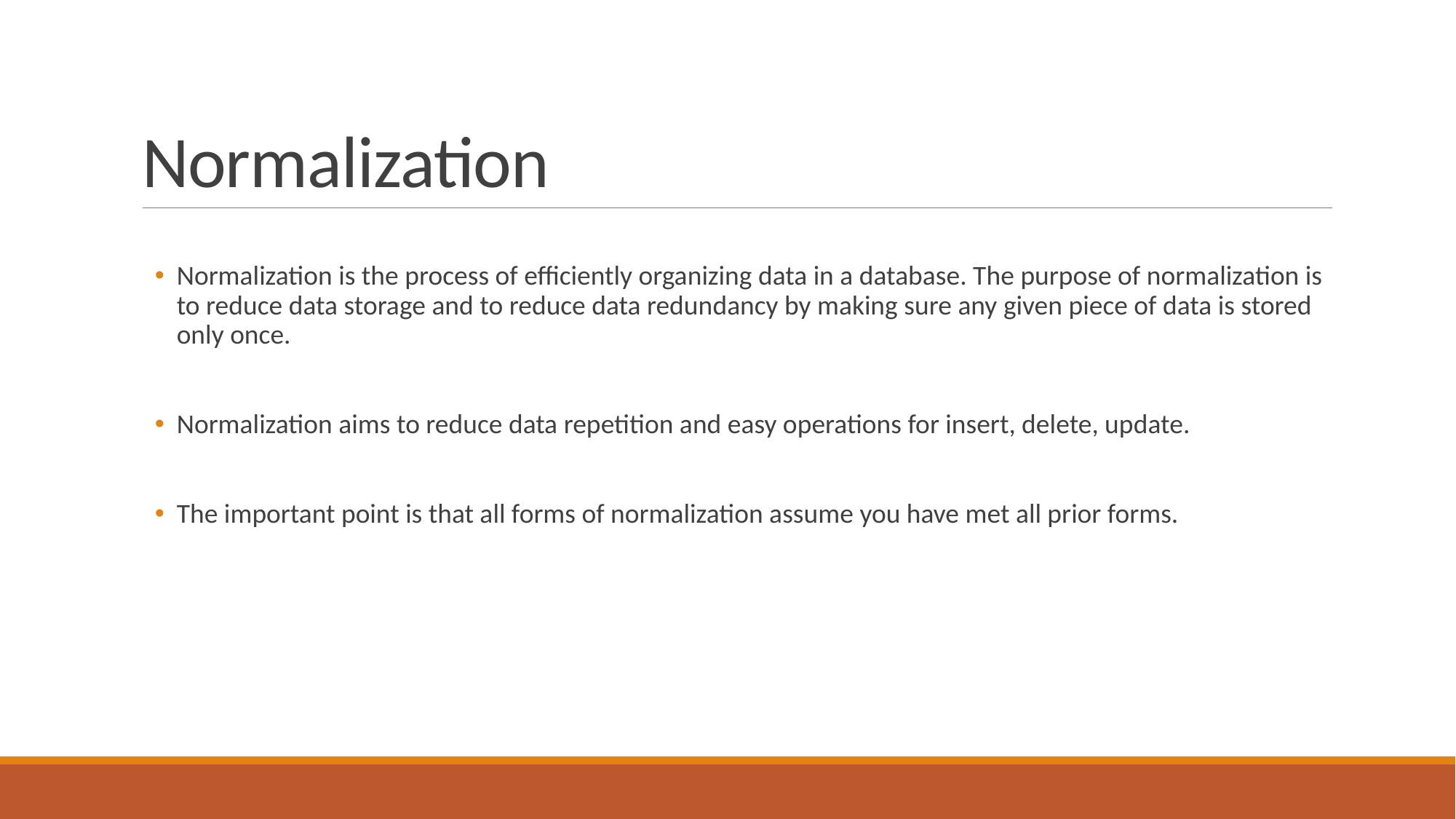

# Normalization

Normalization is the process of efficiently organizing data in a database. The purpose of normalization is to reduce data storage and to reduce data redundancy by making sure any given piece of data is stored only once.

Normalization aims to reduce data repetition and easy operations for insert, delete, update.

The important point is that all forms of normalization assume you have met all prior forms.